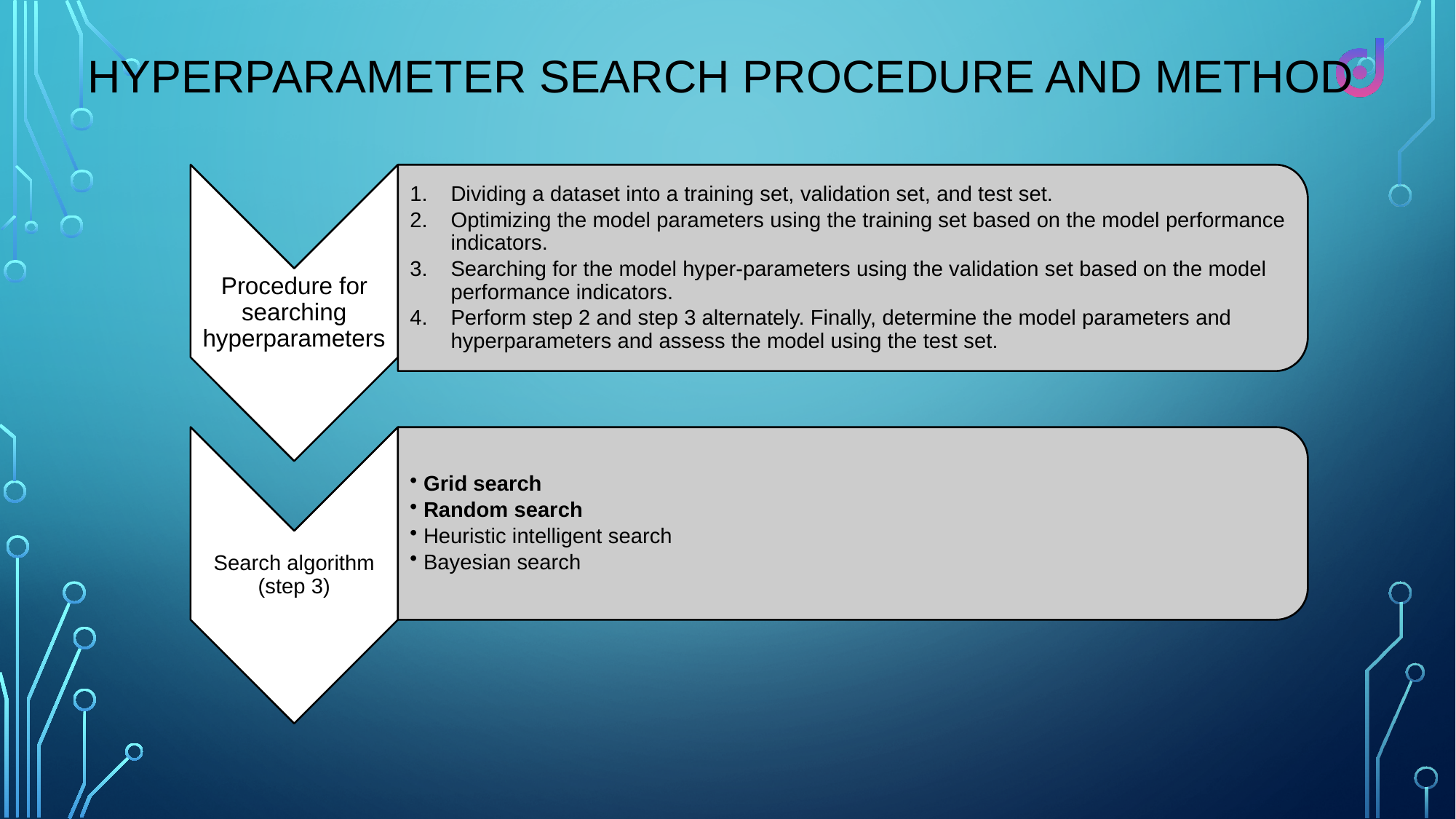

# Hyperparameter Search Procedure and Method
Procedure for searching hyperparameters
Dividing a dataset into a training set, validation set, and test set.
Optimizing the model parameters using the training set based on the model performance indicators.
Searching for the model hyper-parameters using the validation set based on the model performance indicators.
Perform step 2 and step 3 alternately. Finally, determine the model parameters and hyperparameters and assess the model using the test set.
Search algorithm (step 3)
Grid search
Random search
Heuristic intelligent search
Bayesian search